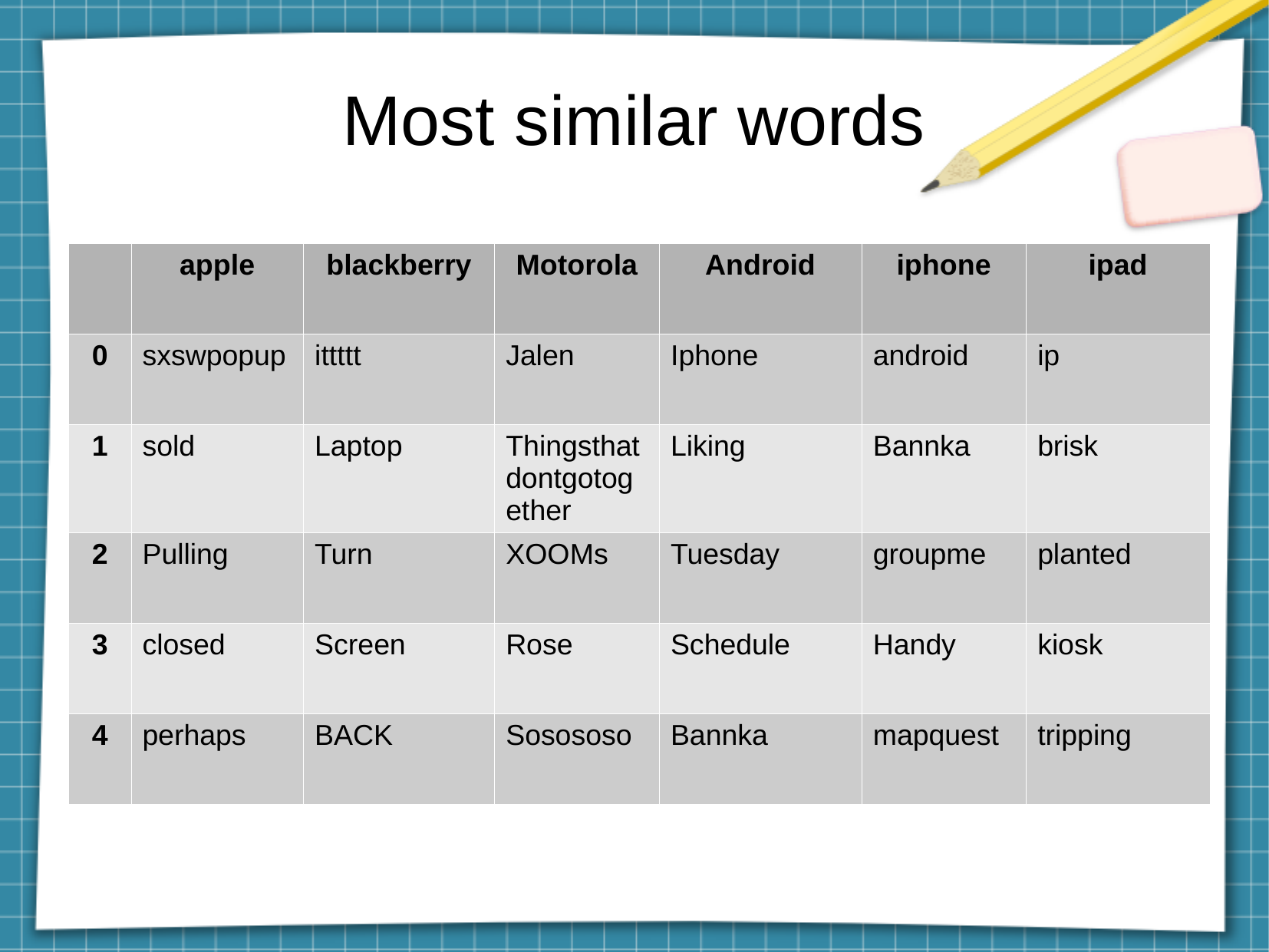

Most similar words

|  | apple | blackberry | Motorola | Android | iphone | ipad |
| --- | --- | --- | --- | --- | --- | --- |
| 0 | sxswpopup | ittttt | Jalen | Iphone | android | ip |
| 1 | sold | Laptop | Thingsthatdontgotogether | Liking | Bannka | brisk |
| 2 | Pulling | Turn | XOOMs | Tuesday | groupme | planted |
| 3 | closed | Screen | Rose | Schedule | Handy | kiosk |
| 4 | perhaps | BACK | Sosososo | Bannka | mapquest | tripping |